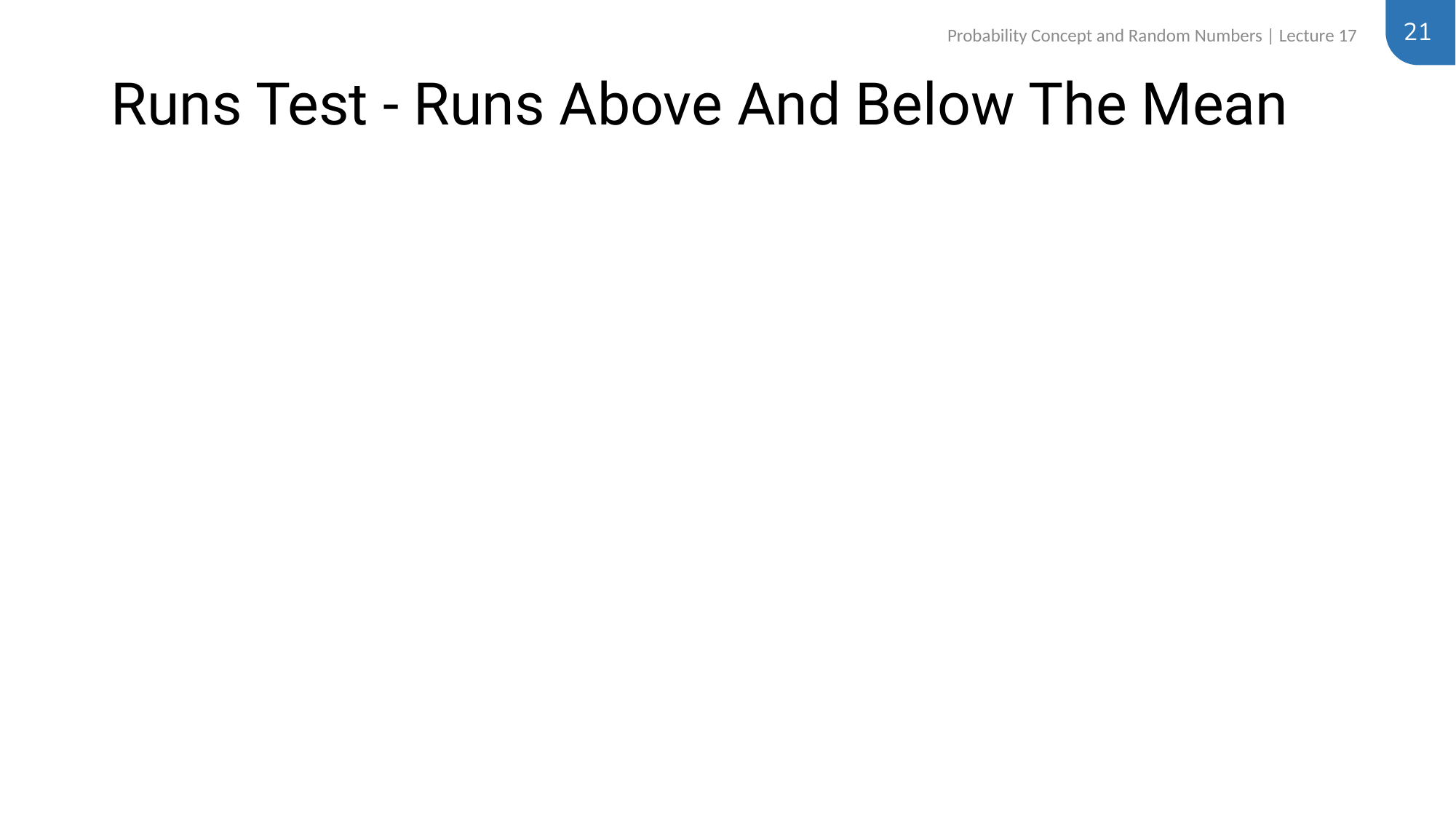

21
Probability Concept and Random Numbers | Lecture 17
# Runs Test - Runs Above And Below The Mean